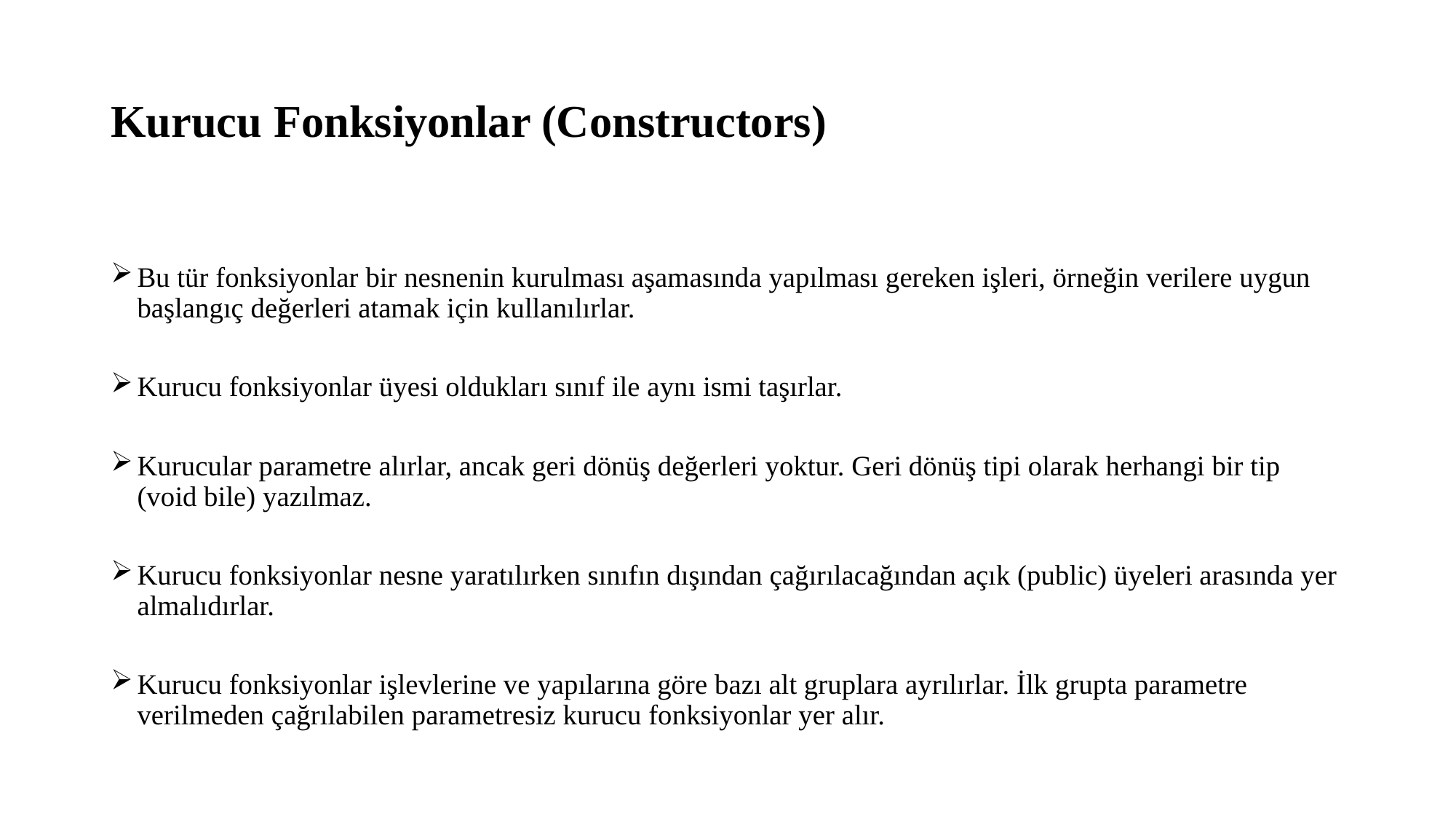

# Kurucu Fonksiyonlar (Constructors)

Bu tür fonksiyonlar bir nesnenin kurulması aşamasında yapılması gereken işleri, örneğin verilere uygun başlangıç değerleri atamak için kullanılırlar.

Kurucu fonksiyonlar üyesi oldukları sınıf ile aynı ismi taşırlar.

Kurucular parametre alırlar, ancak geri dönüş değerleri yoktur. Geri dönüş tipi olarak herhangi bir tip (void bile) yazılmaz.

Kurucu fonksiyonlar nesne yaratılırken sınıfın dışından çağırılacağından açık (public) üyeleri arasında yer almalıdırlar.

Kurucu fonksiyonlar işlevlerine ve yapılarına göre bazı alt gruplara ayrılırlar. İlk grupta parametre verilmeden çağrılabilen parametresiz kurucu fonksiyonlar yer alır.